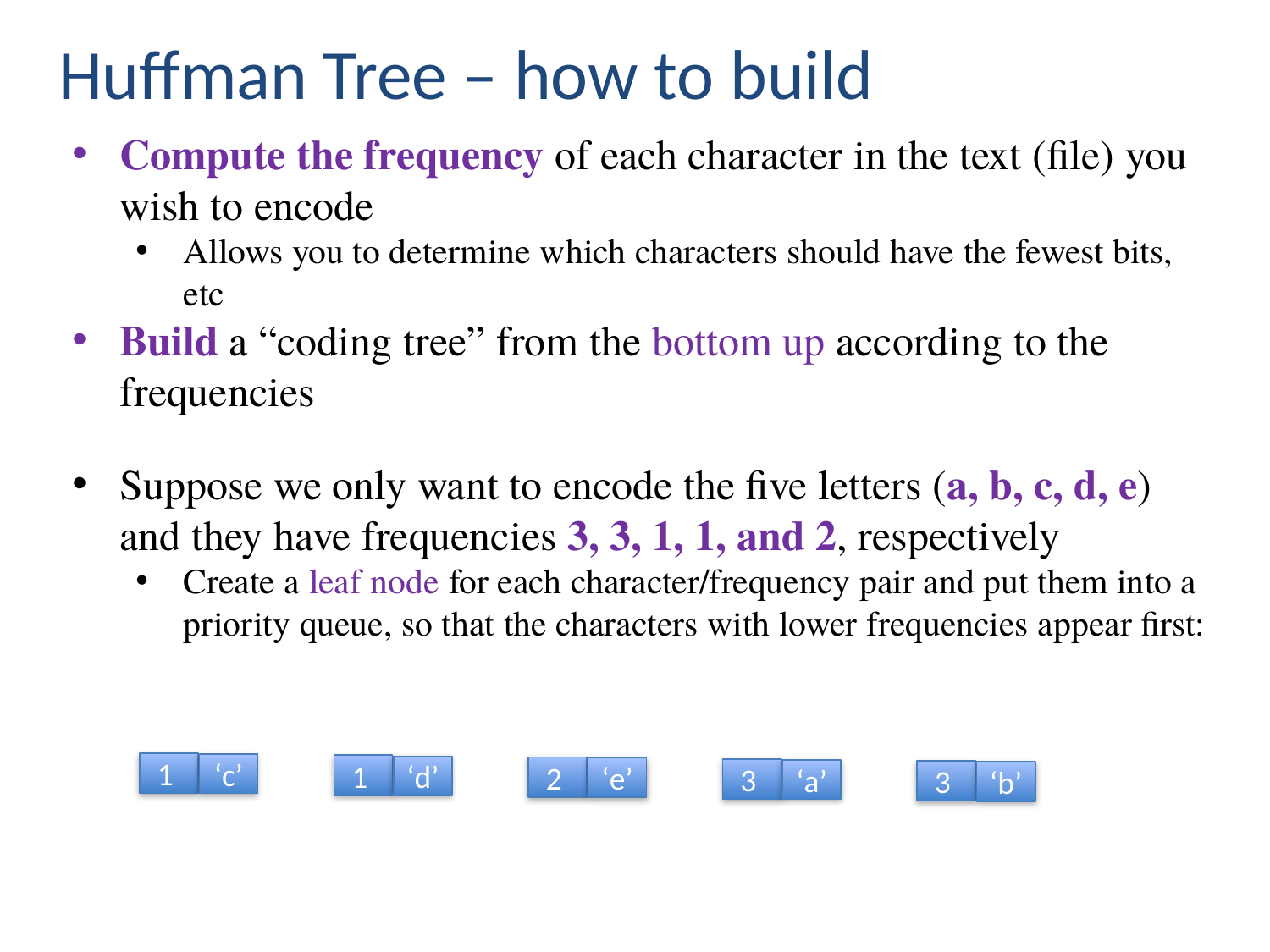

Huffman Tree – how to build
Compute the frequency of each character in the text (file) you wish to encode
Allows you to determine which characters should have the fewest bits, etc
Build a “coding tree” from the bottom up according to the frequencies

Suppose we only want to encode the five letters (a, b, c, d, e) and they have frequencies 3, 3, 1, 1, and 2, respectively
Create a leaf node for each character/frequency pair and put them into a priority queue, so that the characters with lower frequencies appear first:
1
‘c’
1
‘d’
2
‘e’
3
‘a’
3
‘b’